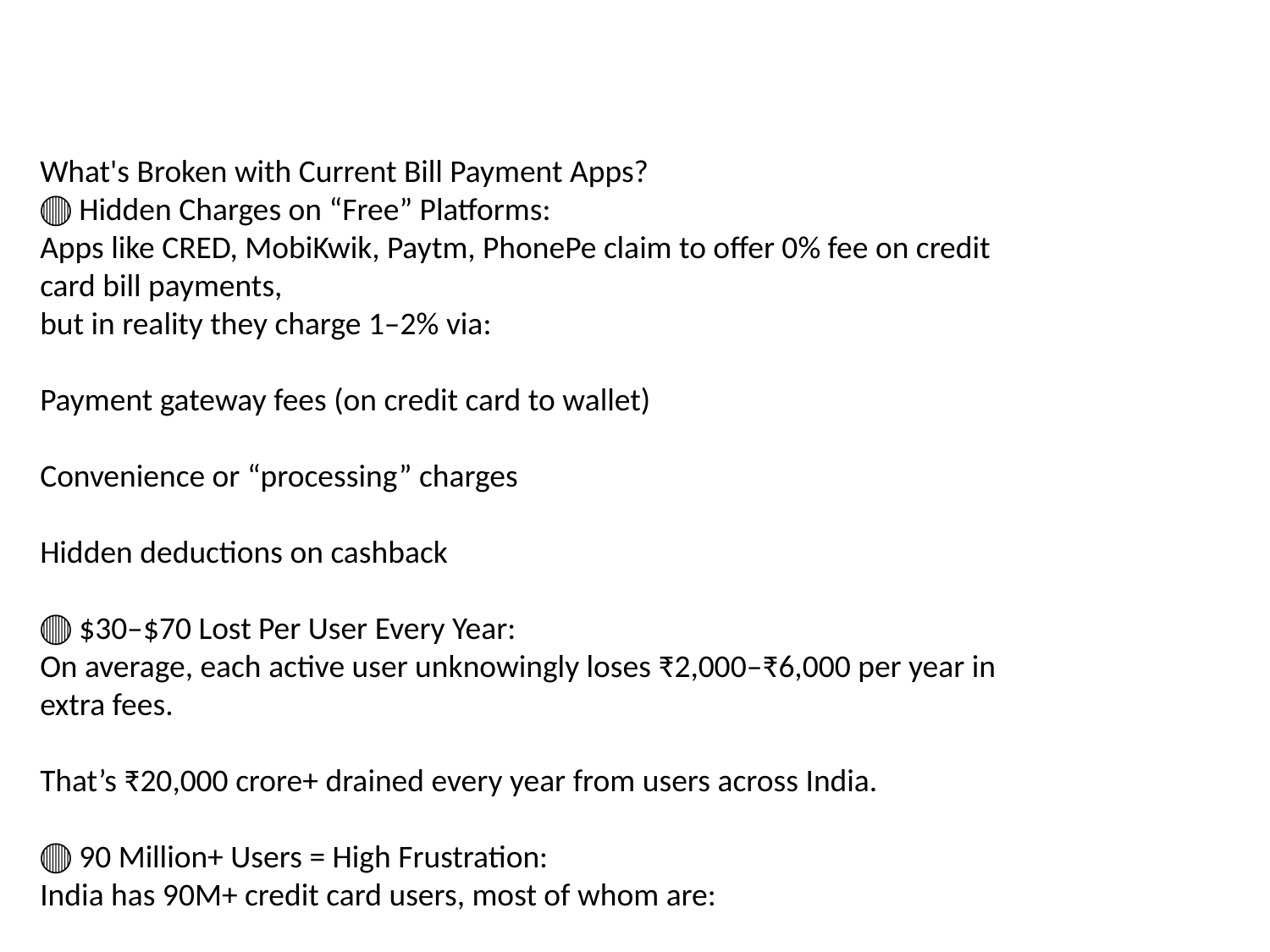

What's Broken with Current Bill Payment Apps?
🔴 Hidden Charges on “Free” Platforms:
Apps like CRED, MobiKwik, Paytm, PhonePe claim to offer 0% fee on credit card bill payments,
but in reality they charge 1–2% via:

Payment gateway fees (on credit card to wallet)

Convenience or “processing” charges

Hidden deductions on cashback

🔴 $30–$70 Lost Per User Every Year:
On average, each active user unknowingly loses ₹2,000–₹6,000 per year in extra fees.

That’s ₹20,000 crore+ drained every year from users across India.

🔴 90 Million+ Users = High Frustration:
India has 90M+ credit card users, most of whom are:

unaware of the hidden fees,

frustrated with complex bill payment workflows,

looking for transparent, low-cost alternatives.